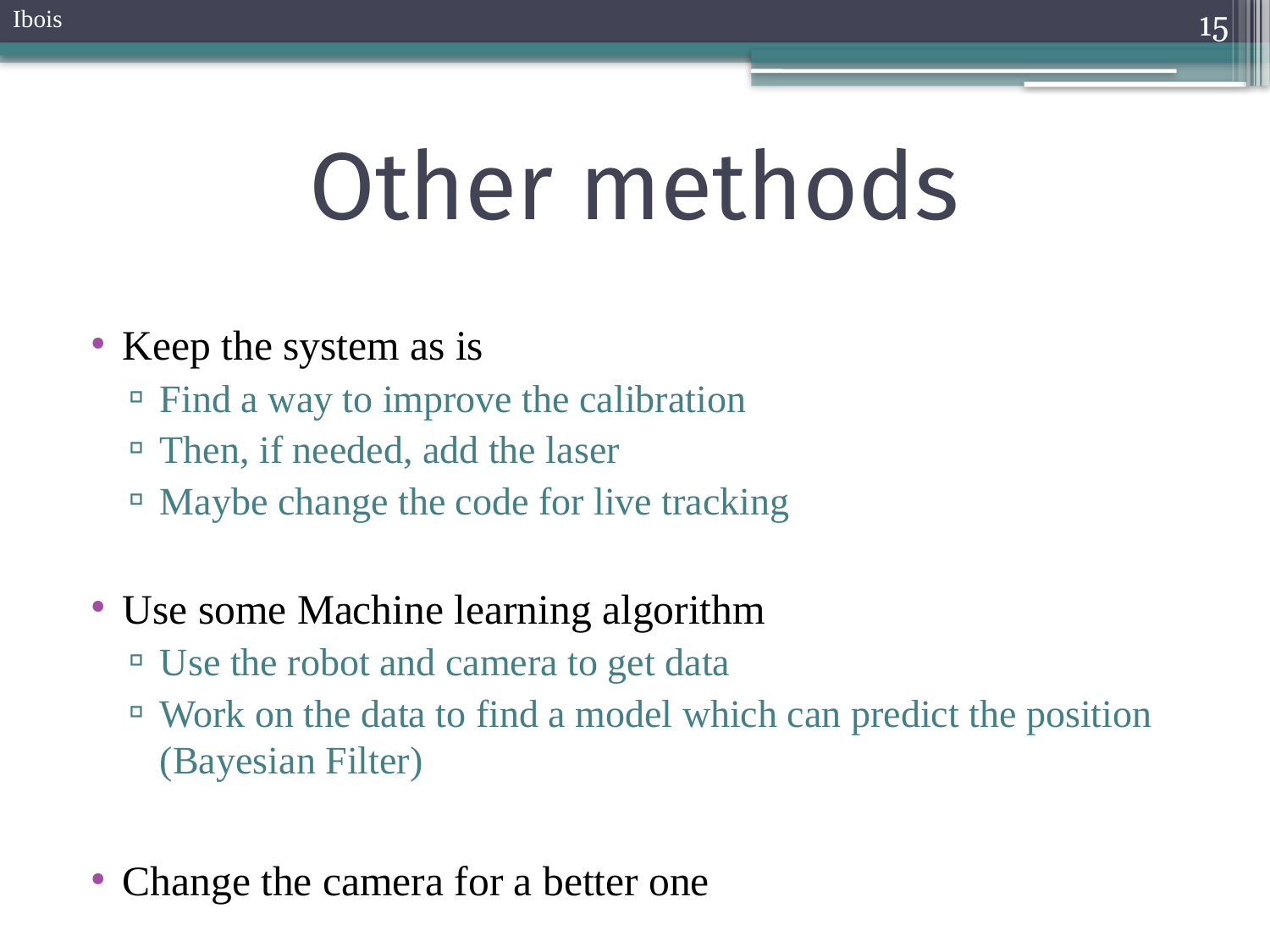

Ibois
15
# Other methods
Keep the system as is
Find a way to improve the calibration
Then, if needed, add the laser
Maybe change the code for live tracking

Use some Machine learning algorithm
Use the robot and camera to get data
Work on the data to find a model which can predict the position (Bayesian Filter)

Change the camera for a better one